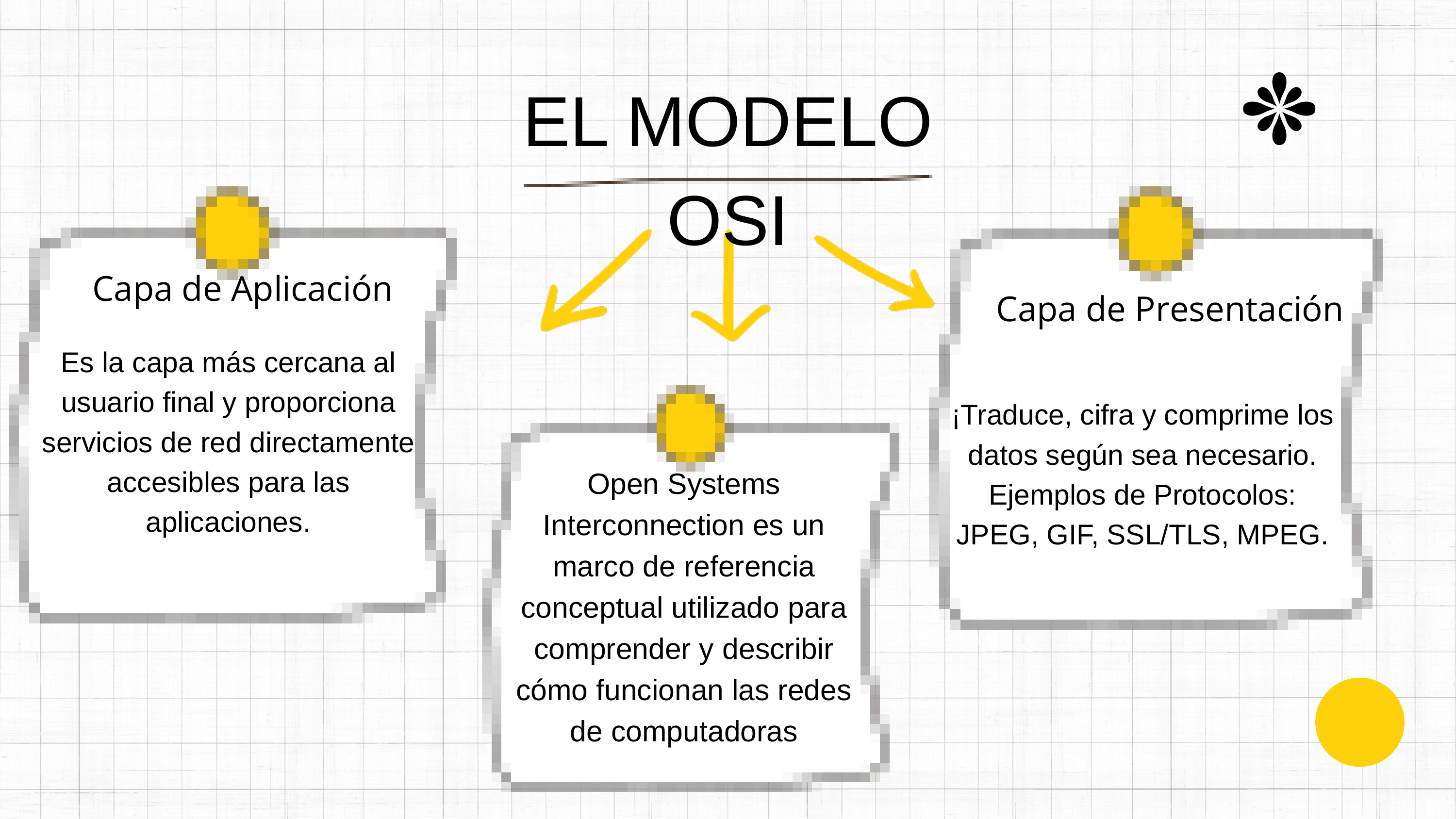

EL MODELO OSI

Capa de Aplicación
Capa de Presentación
Es la capa más cercana al usuario final y proporciona servicios de red directamente accesibles para las aplicaciones.

¡Traduce, cifra y comprime los datos según sea necesario. Ejemplos de Protocolos: JPEG, GIF, SSL/TLS, MPEG.
Open Systems Interconnection es un marco de referencia conceptual utilizado para comprender y describir cómo funcionan las redes de computadoras